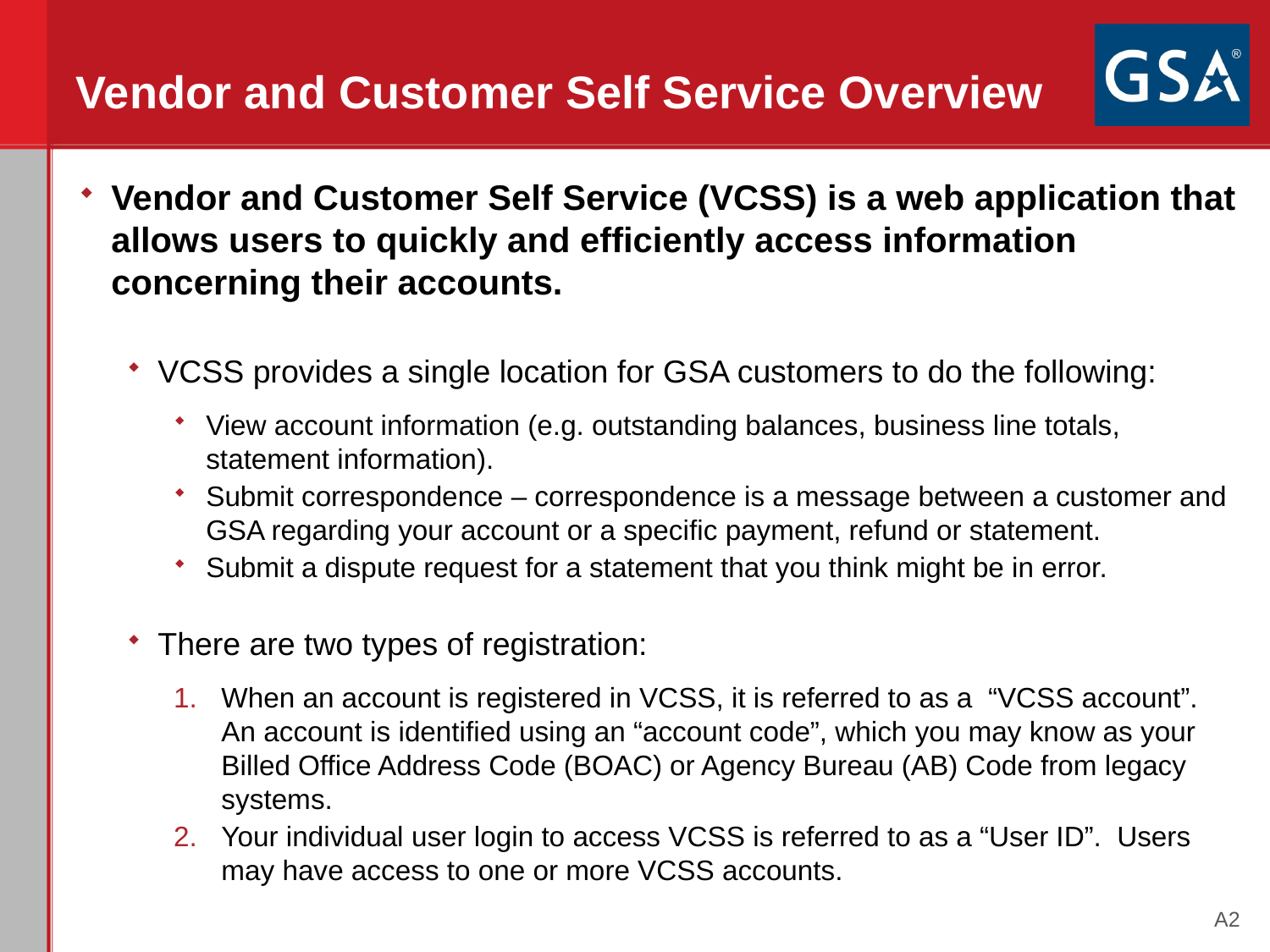

# Vendor and Customer Self Service Overview
Vendor and Customer Self Service (VCSS) is a web application that allows users to quickly and efficiently access information concerning their accounts.

VCSS provides a single location for GSA customers to do the following:

View account information (e.g. outstanding balances, business line totals, statement information).
Submit correspondence – correspondence is a message between a customer and GSA regarding your account or a specific payment, refund or statement.
Submit a dispute request for a statement that you think might be in error.

There are two types of registration:

When an account is registered in VCSS, it is referred to as a  “VCSS account”.  An account is identified using an “account code”, which you may know as your Billed Office Address Code (BOAC) or Agency Bureau (AB) Code from legacy systems.
Your individual user login to access VCSS is referred to as a “User ID”.  Users may have access to one or more VCSS accounts.
A2